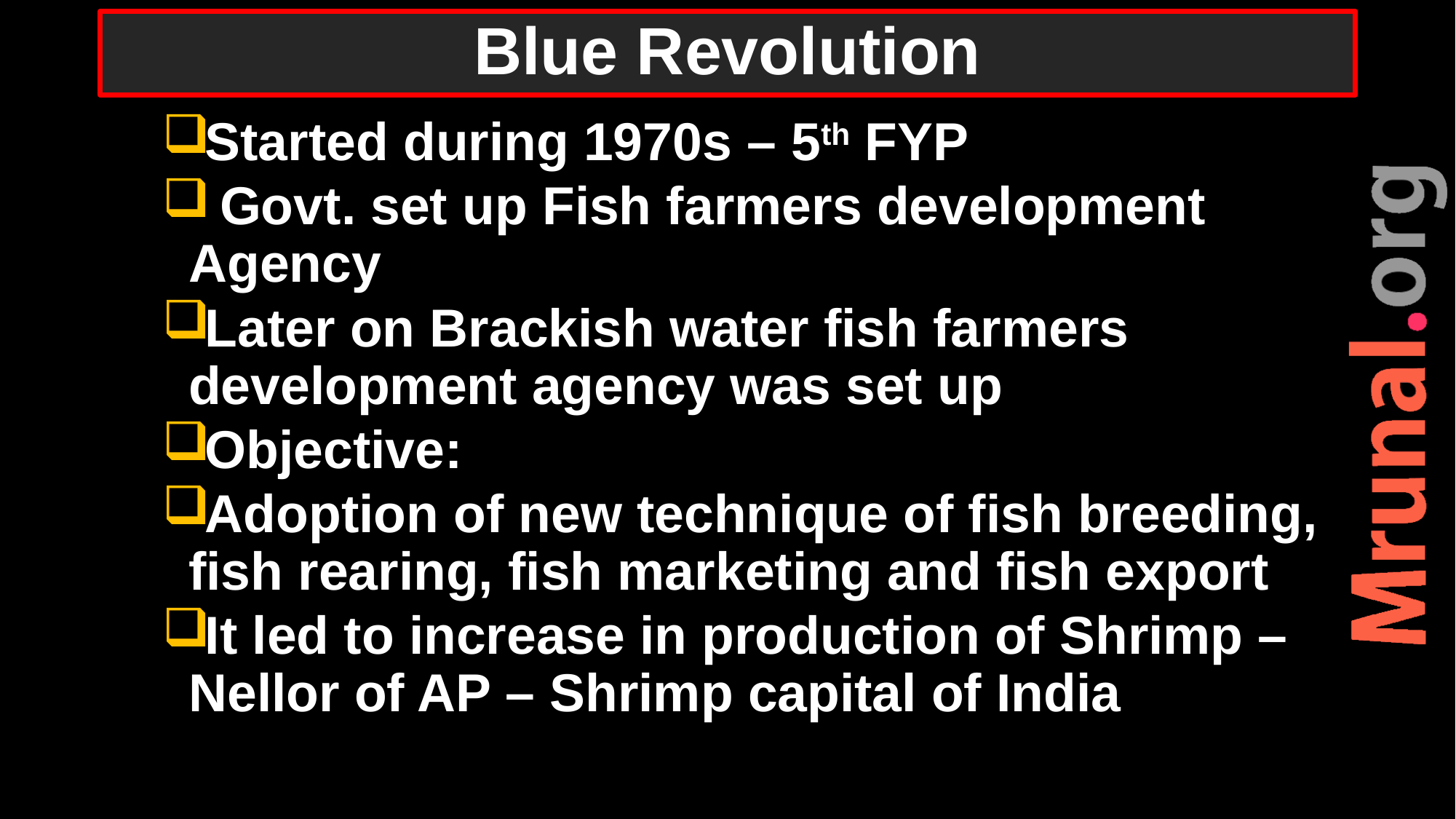

# Blue Revolution
Started during 1970s – 5th FYP
 Govt. set up Fish farmers development Agency
Later on Brackish water fish farmers development agency was set up
Objective:
Adoption of new technique of fish breeding, fish rearing, fish marketing and fish export
It led to increase in production of Shrimp – Nellor of AP – Shrimp capital of India